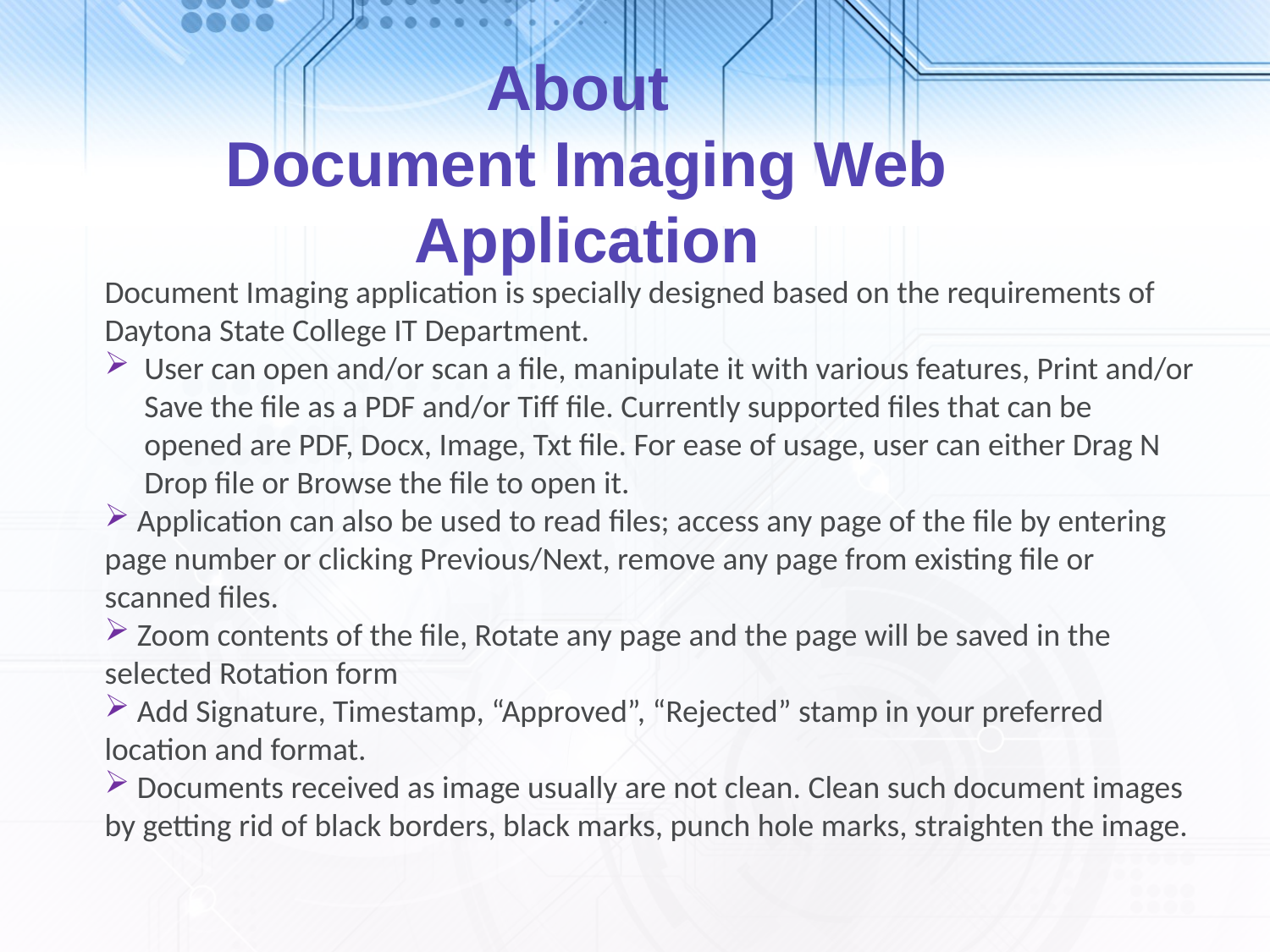

About
Document Imaging Web Application
Document Imaging application is specially designed based on the requirements of Daytona State College IT Department.
User can open and/or scan a file, manipulate it with various features, Print and/or Save the file as a PDF and/or Tiff file. Currently supported files that can be opened are PDF, Docx, Image, Txt file. For ease of usage, user can either Drag N Drop file or Browse the file to open it.
 Application can also be used to read files; access any page of the file by entering page number or clicking Previous/Next, remove any page from existing file or scanned files.
 Zoom contents of the file, Rotate any page and the page will be saved in the selected Rotation form
 Add Signature, Timestamp, “Approved”, “Rejected” stamp in your preferred location and format.
 Documents received as image usually are not clean. Clean such document images by getting rid of black borders, black marks, punch hole marks, straighten the image.